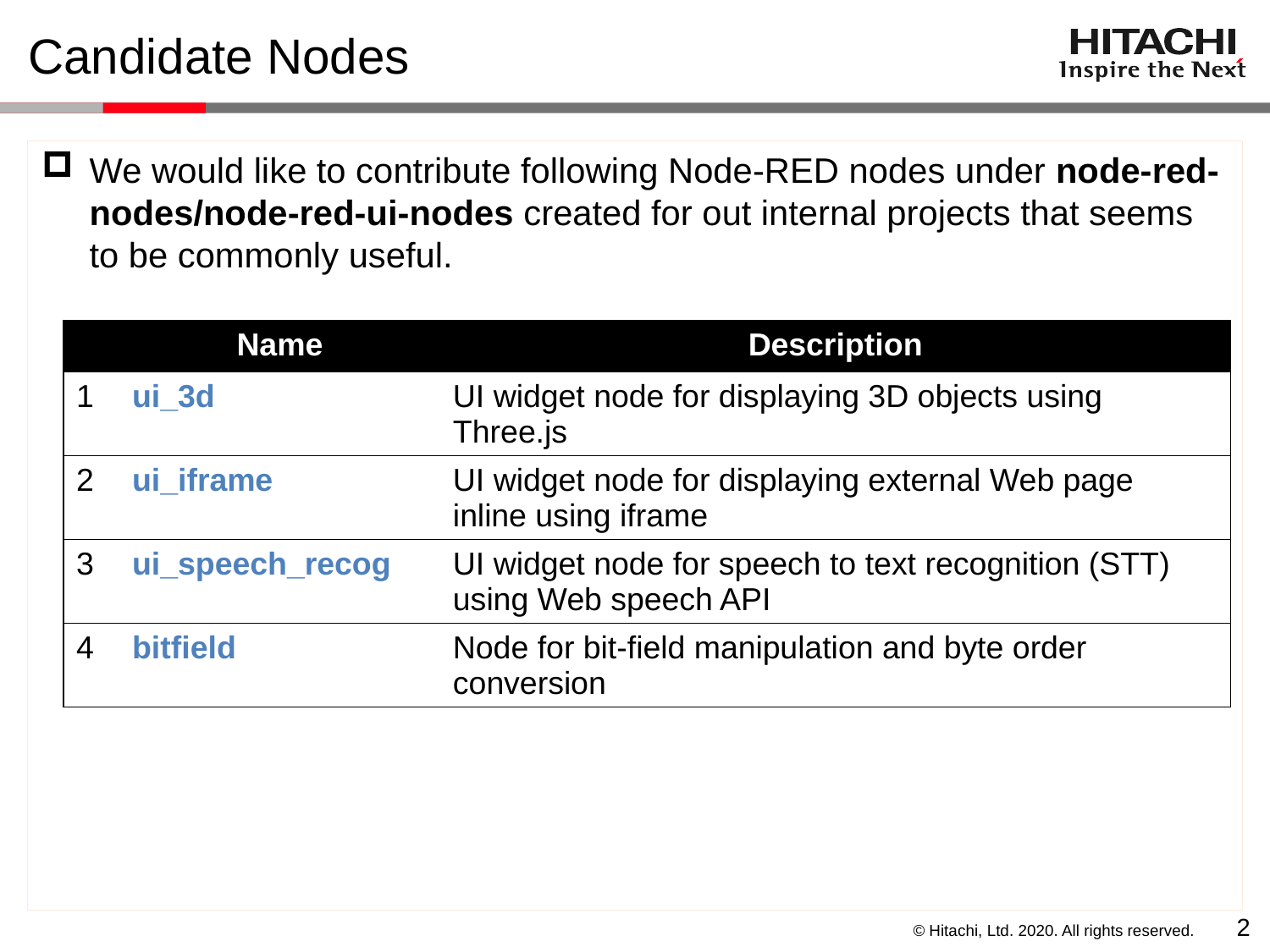

# Candidate Nodes
We would like to contribute following Node-RED nodes under node-red-nodes/node-red-ui-nodes created for out internal projects that seems to be commonly useful.
|  | Name | Description |
| --- | --- | --- |
| 1 | ui\_3d | UI widget node for displaying 3D objects using Three.js |
| 2 | ui\_iframe | UI widget node for displaying external Web page inline using iframe |
| 3 | ui\_speech\_recog | UI widget node for speech to text recognition (STT) using Web speech API |
| 4 | bitfield | Node for bit-field manipulation and byte order conversion |
2